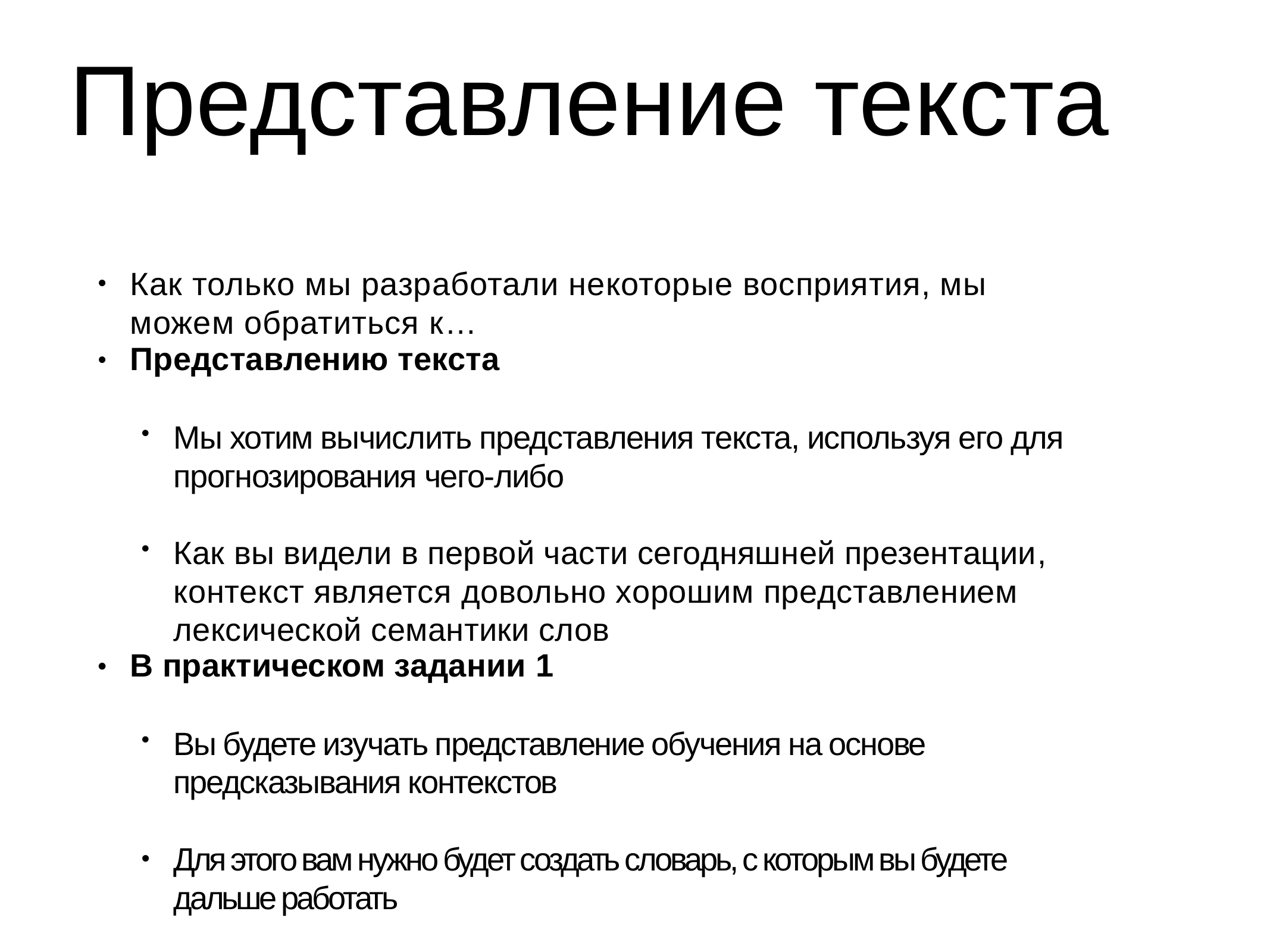

# Представление текста
Как только мы разработали некоторые восприятия, мы можем обратиться к…
•
Представлению текста

Мы хотим вычислить представления текста, используя его для прогнозирования чего-либо

Как вы видели в первой части сегодняшней презентации, контекст является довольно хорошим представлением лексической семантики слов
•
В практическом задании 1

Вы будете изучать представление обучения на основе предсказывания контекстов

Для этого вам нужно будет создать словарь, с которым вы будете дальше работать
•